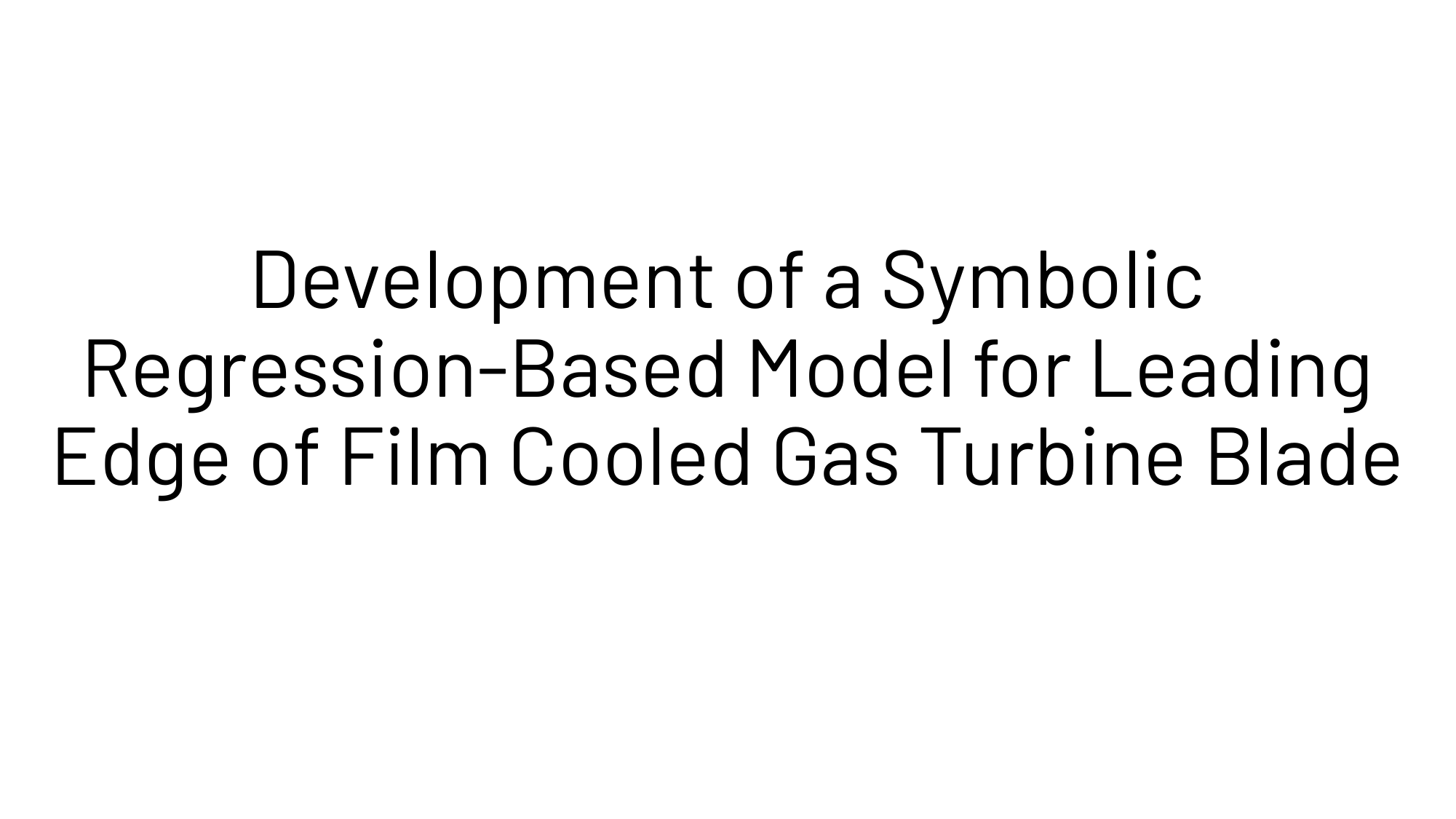

# Development of a Symbolic Regression-Based Model for Leading Edge of Film Cooled Gas Turbine Blade